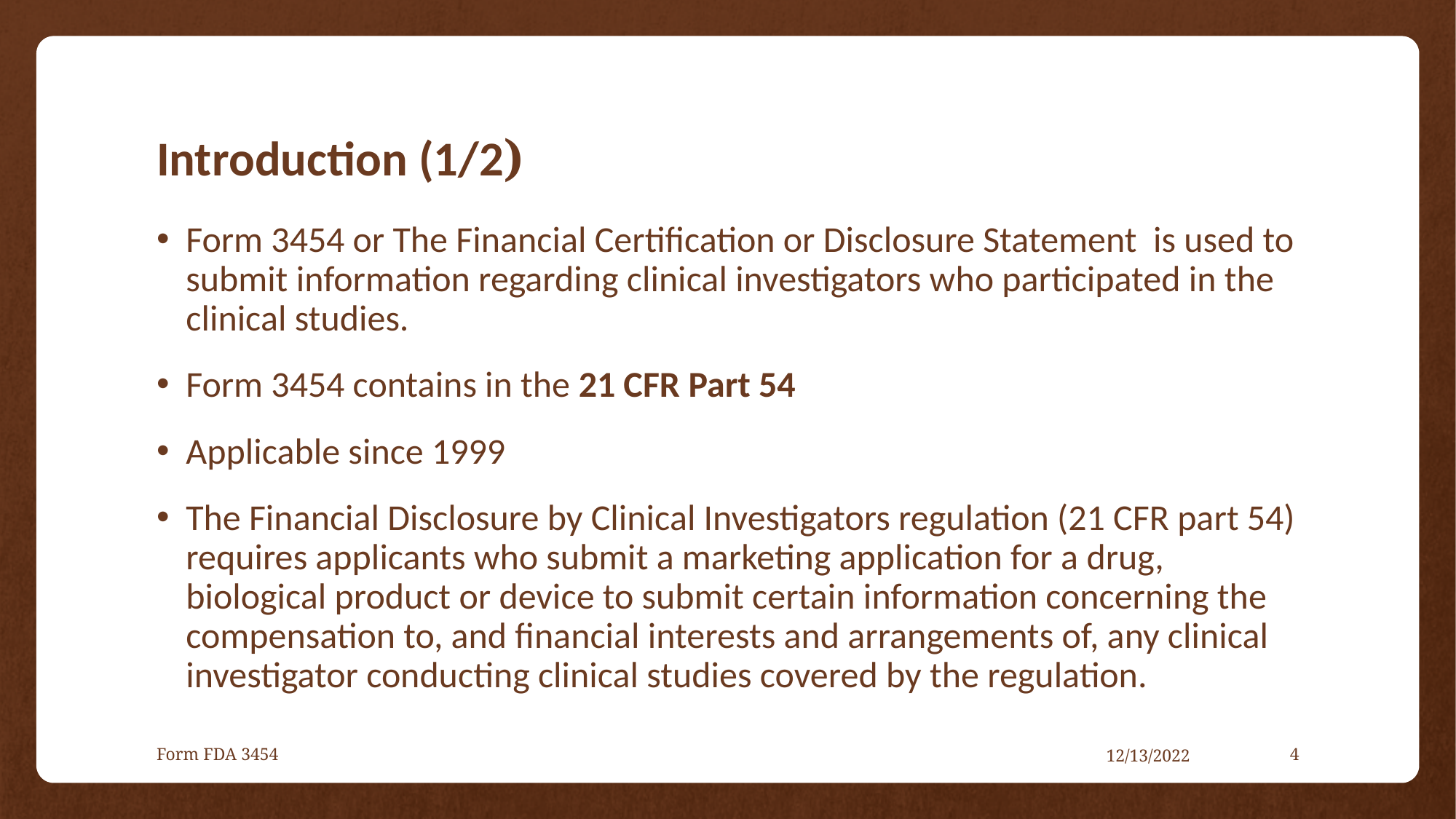

# Introduction (1/2)
Form 3454 or The Financial Certification or Disclosure Statement  is used to submit information regarding clinical investigators who participated in the clinical studies.
Form 3454 contains in the 21 CFR Part 54
Applicable since 1999
The Financial Disclosure by Clinical Investigators regulation (21 CFR part 54) requires applicants who submit a marketing application for a drug, biological product or device to submit certain information concerning the compensation to, and financial interests and arrangements of, any clinical investigator conducting clinical studies covered by the regulation.

Form FDA 3454
12/13/2022
4